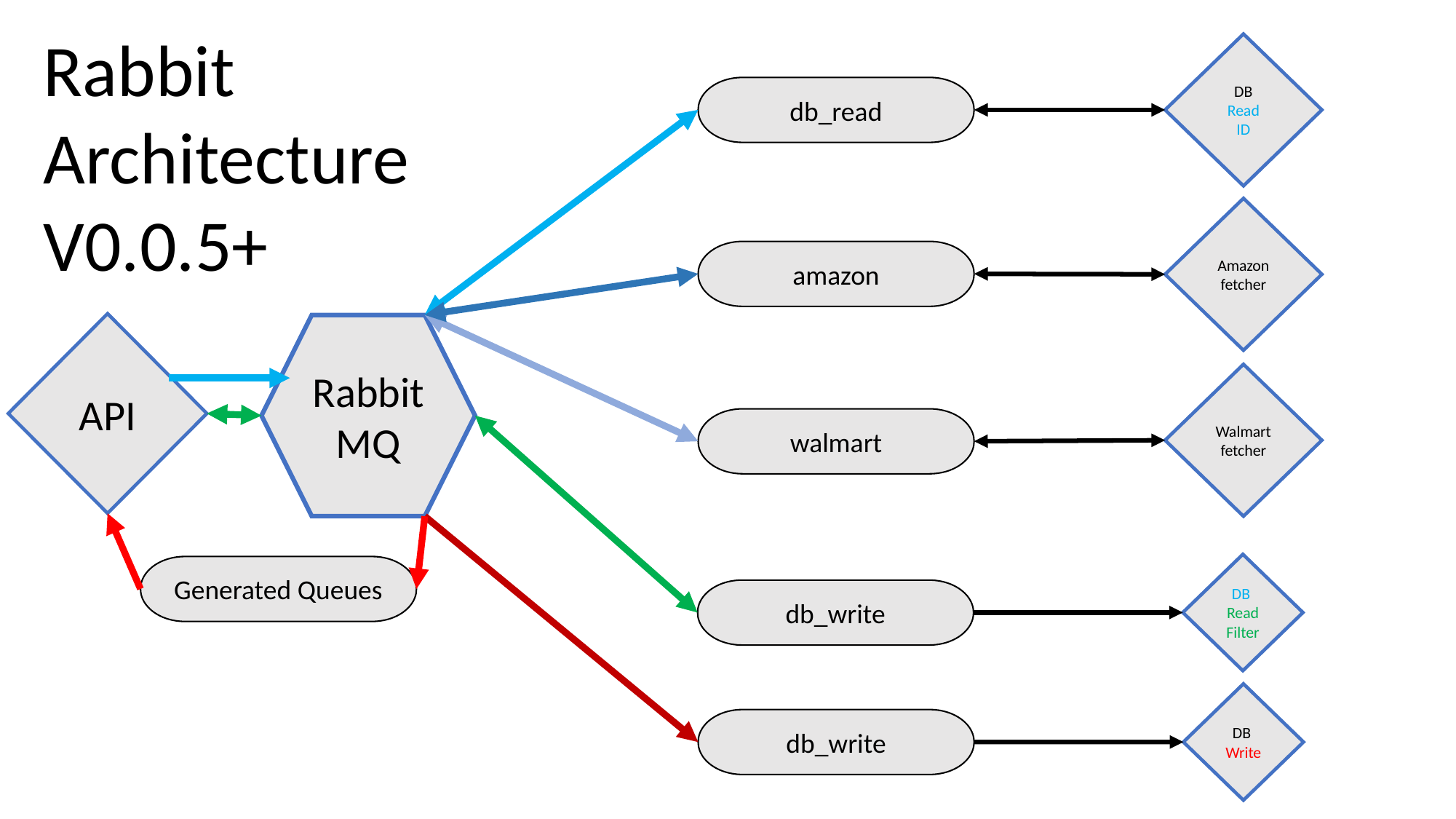

Rabbit Architecture
V0.0.5+
DB
Read
ID
db_read
Amazon fetcher
amazon
API
RabbitMQ
Walmart fetcher
walmart
DB
Read
Filter
Generated Queues
db_write
DB
Write
db_write